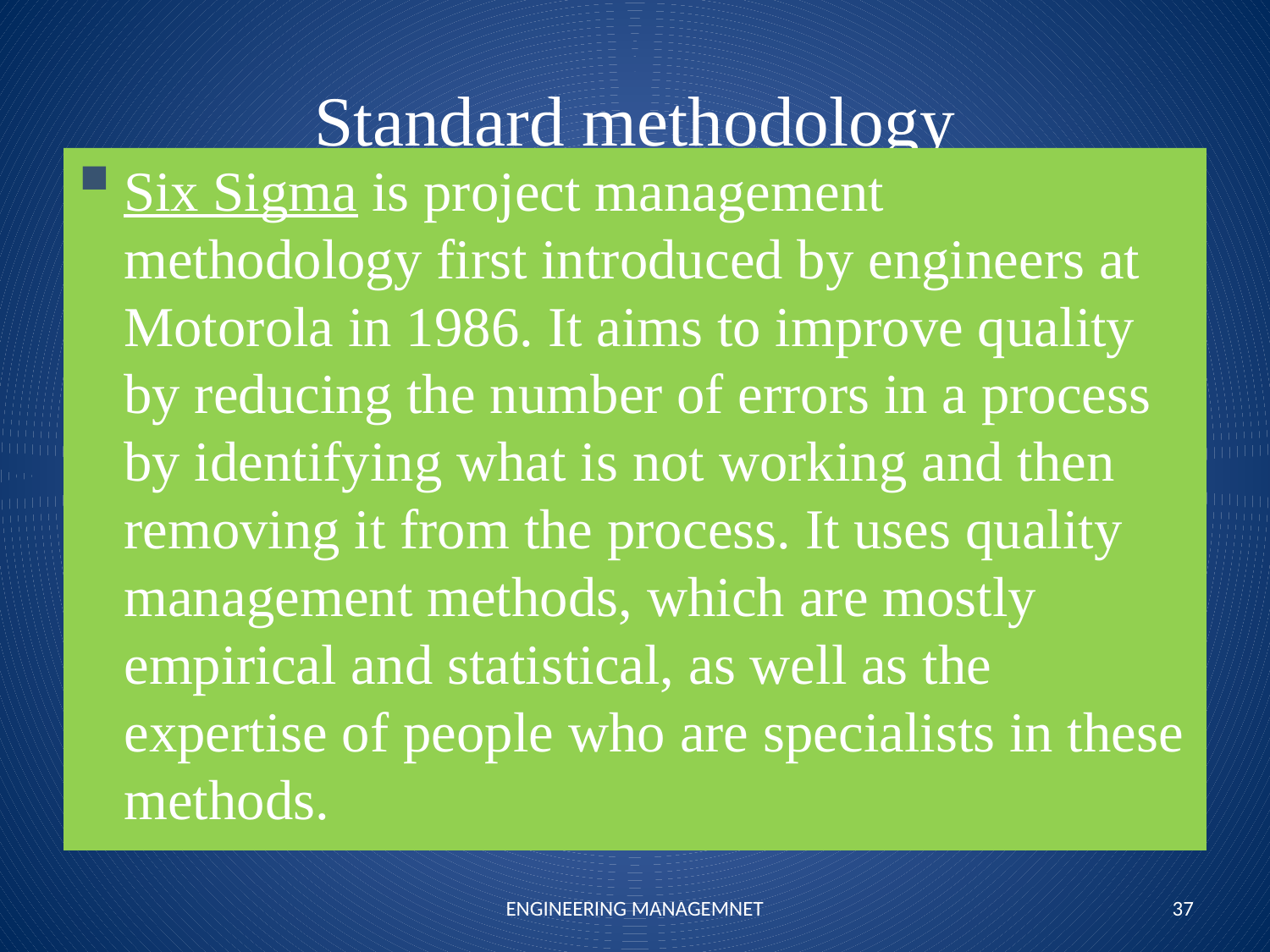

# Standard methodology
Six Sigma is project management methodology first introduced by engineers at Motorola in 1986. It aims to improve quality by reducing the number of errors in a process by identifying what is not working and then removing it from the process. It uses quality management methods, which are mostly empirical and statistical, as well as the expertise of people who are specialists in these methods.
ENGINEERING MANAGEMNET
37